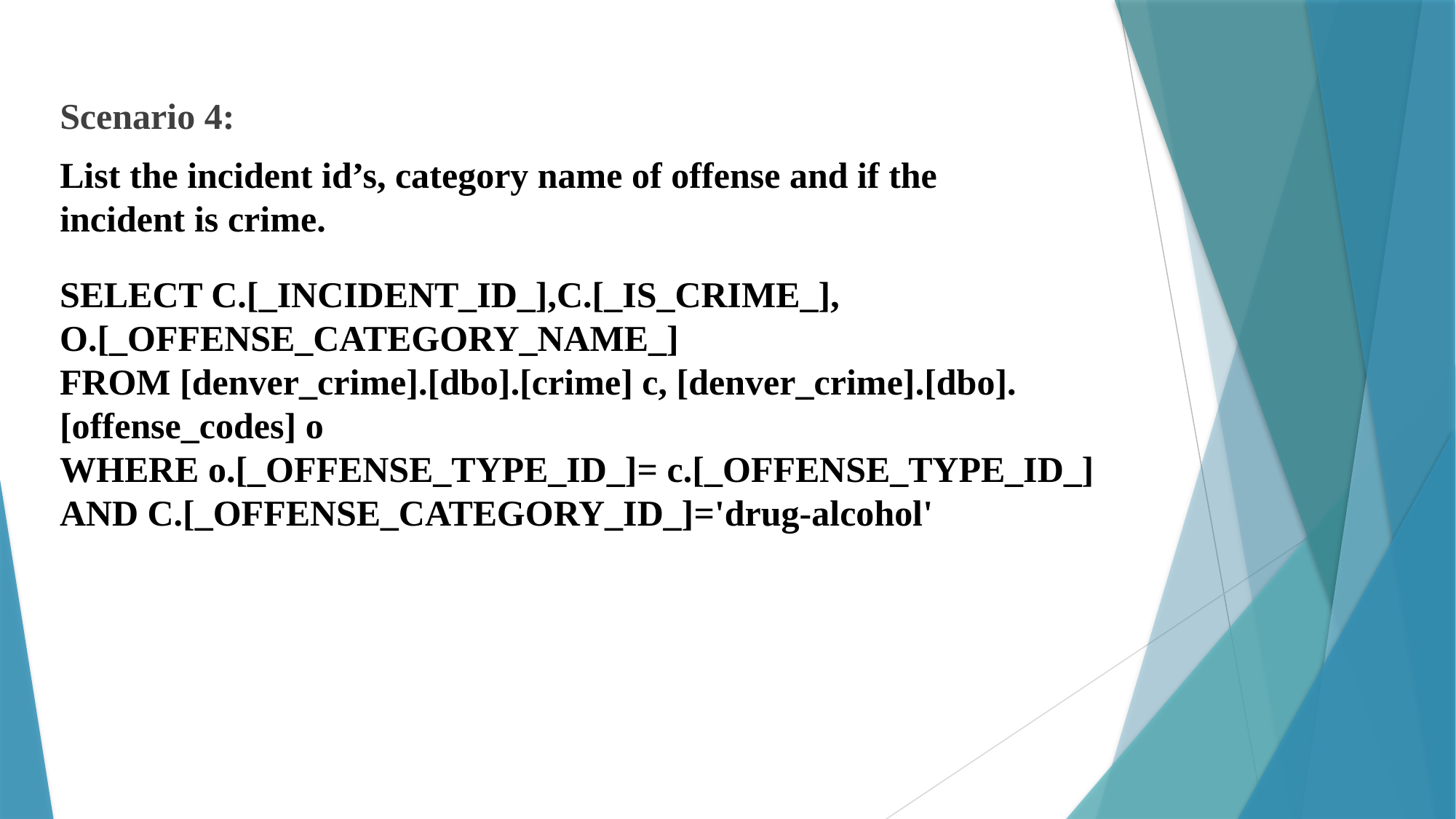

Scenario 4:
List the incident id’s, category name of offense and if the incident is crime.

SELECT C.[_INCIDENT_ID_],C.[_IS_CRIME_],
O.[_OFFENSE_CATEGORY_NAME_]
FROM [denver_crime].[dbo].[crime] c, [denver_crime].[dbo].[offense_codes] o
WHERE o.[_OFFENSE_TYPE_ID_]= c.[_OFFENSE_TYPE_ID_]
AND C.[_OFFENSE_CATEGORY_ID_]='drug-alcohol'